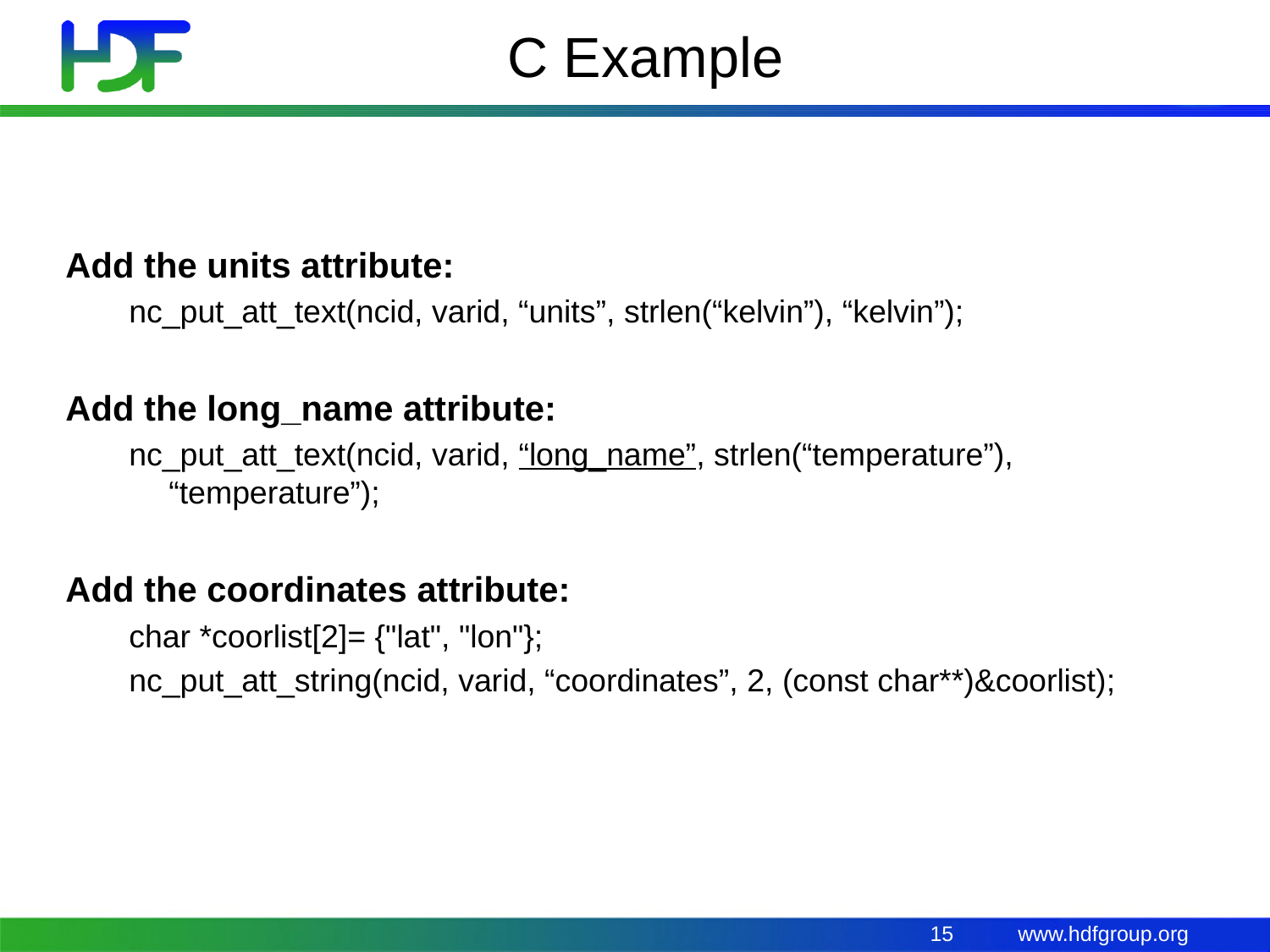

# C Example

Add the units attribute:
nc_put_att_text(ncid, varid, “units”, strlen(“kelvin”), “kelvin”);

Add the long_name attribute:
nc_put_att_text(ncid, varid, “long_name”, strlen(“temperature”), 		“temperature”);

Add the coordinates attribute:
char *coorlist[2]= {"lat", "lon"};
nc_put_att_string(ncid, varid, “coordinates”, 2, (const char**)&coorlist);

15